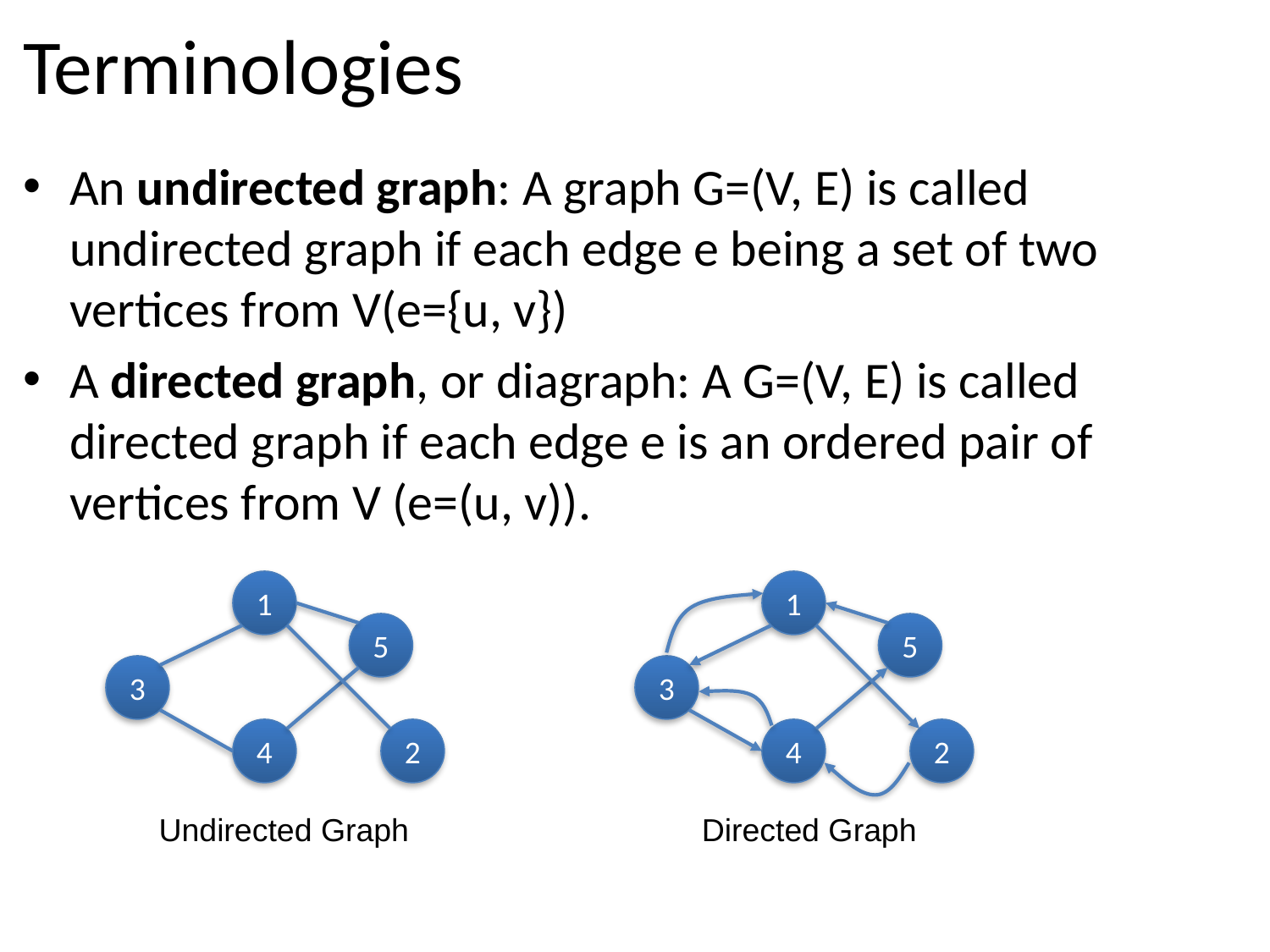

# Terminologies
An undirected graph: A graph G=(V, E) is called undirected graph if each edge e being a set of two vertices from V(e={u, v})
A directed graph, or diagraph: A G=(V, E) is called directed graph if each edge e is an ordered pair of vertices from V (e=(u, v)).
1
5
3
4
2
Undirected Graph
1

5
3

4
2

Directed Graph